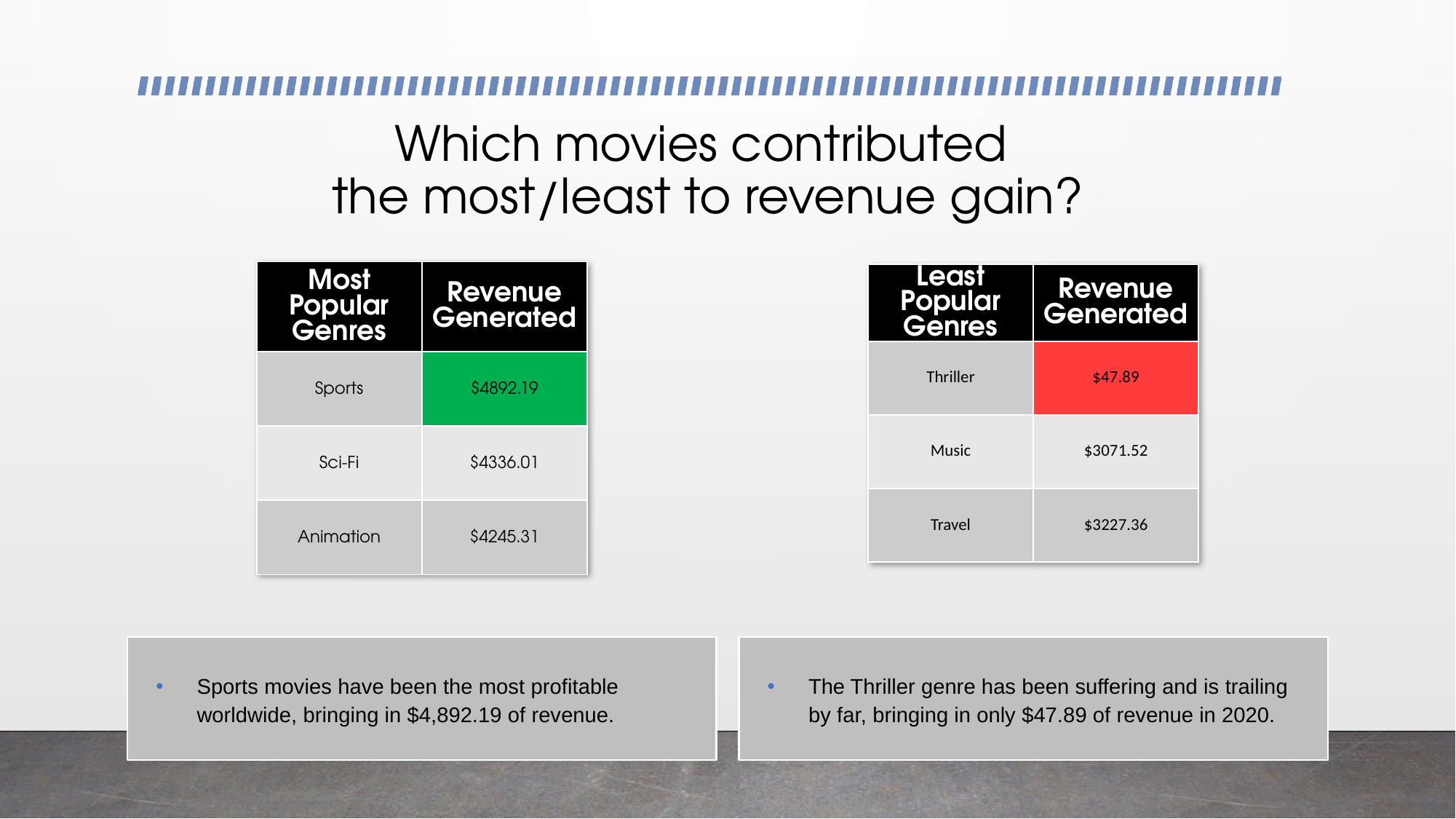

# Which movies contributed the most/least to revenue gain?
| Most Popular Genres | Revenue Generated |
| --- | --- |
| Sports | $4892.19 |
| Sci-Fi | $4336.01 |
| Animation | $4245.31 |
| Least Popular Genres | Revenue Generated |
| --- | --- |
| Thriller | $47.89 |
| Music | $3071.52 |
| Travel | $3227.36 |
Sports movies have been the most profitable worldwide, bringing in $4,892.19 of revenue.
The Thriller genre has been suffering and is trailing by far, bringing in only $47.89 of revenue in 2020.